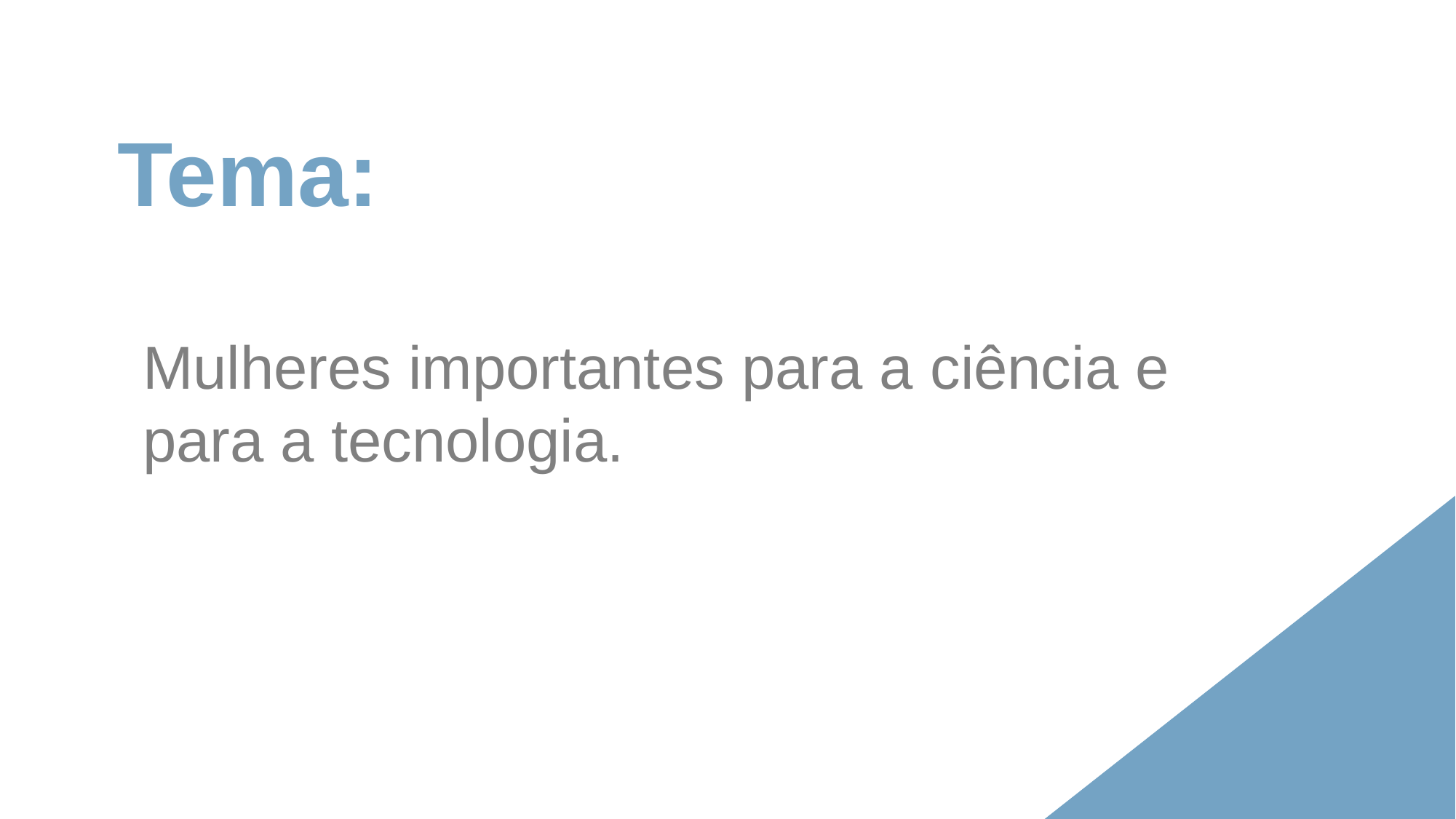

# Tema:
Mulheres importantes para a ciência e para a tecnologia.